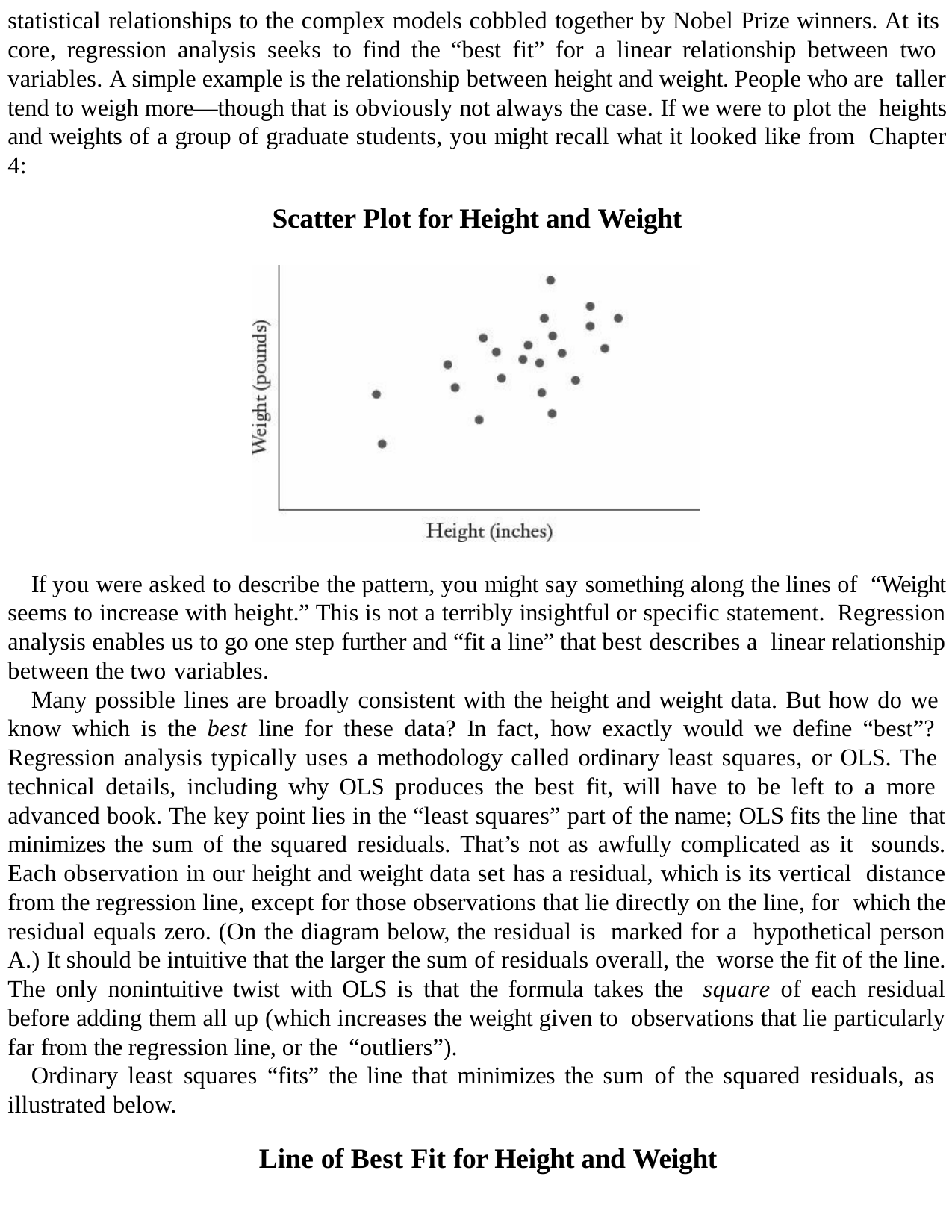

statistical relationships to the complex models cobbled together by Nobel Prize winners. At its  core, regression analysis seeks to find the “best fit” for a linear relationship between two  variables. A simple example is the relationship between height and weight. People who are  taller tend to weigh more—though that is obviously not always the case. If we were to plot the  heights and weights of a group of graduate students, you might recall what it looked like from  Chapter 4:
Scatter Plot for Height and Weight

If you were asked to describe the pattern, you might say something along the lines of  “Weight seems to increase with height.” This is not a terribly insightful or specific statement.  Regression analysis enables us to go one step further and “fit a line” that best describes a  linear relationship between the two variables.
Many possible lines are broadly consistent with the height and weight data. But how do we  know which is the best line for these data? In fact, how exactly would we define “best”?  Regression analysis typically uses a methodology called ordinary least squares, or OLS. The  technical details, including why OLS produces the best fit, will have to be left to a more  advanced book. The key point lies in the “least squares” part of the name; OLS fits the line  that minimizes the sum of the squared residuals. That’s not as awfully complicated as it  sounds. Each observation in our height and weight data set has a residual, which is its vertical  distance from the regression line, except for those observations that lie directly on the line, for  which the residual equals zero. (On the diagram below, the residual is  marked for a  hypothetical person A.) It should be intuitive that the larger the sum of residuals overall, the  worse the fit of the line. The only nonintuitive twist with OLS is that the formula takes the  square of each residual before adding them all up (which increases the weight given to  observations that lie particularly far from the regression line, or the “outliers”).
Ordinary least squares “fits” the line that minimizes the sum of the squared residuals, as  illustrated below.
Line of Best Fit for Height and Weight